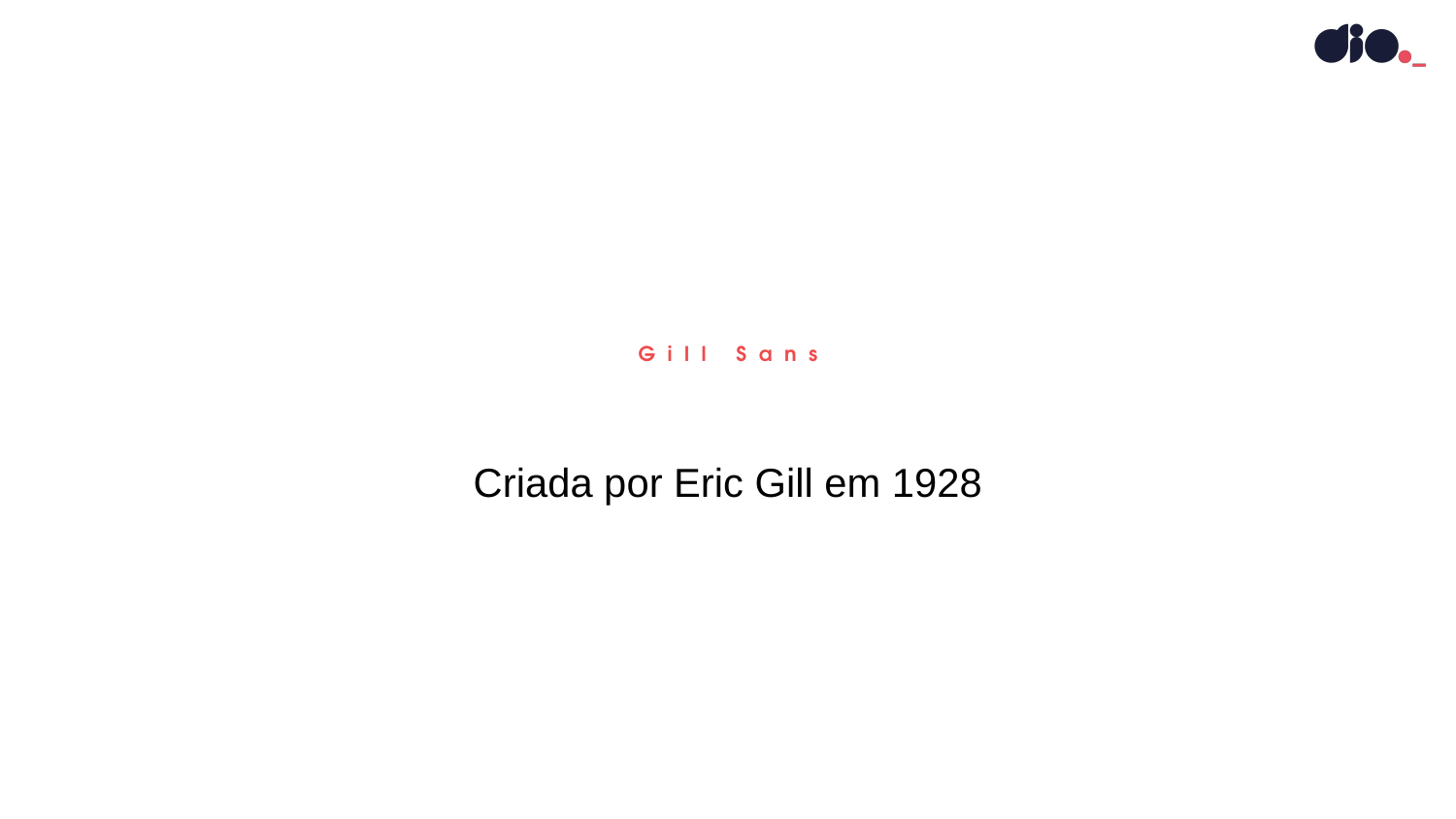

Gill Sans
Criada por Eric Gill em 1928